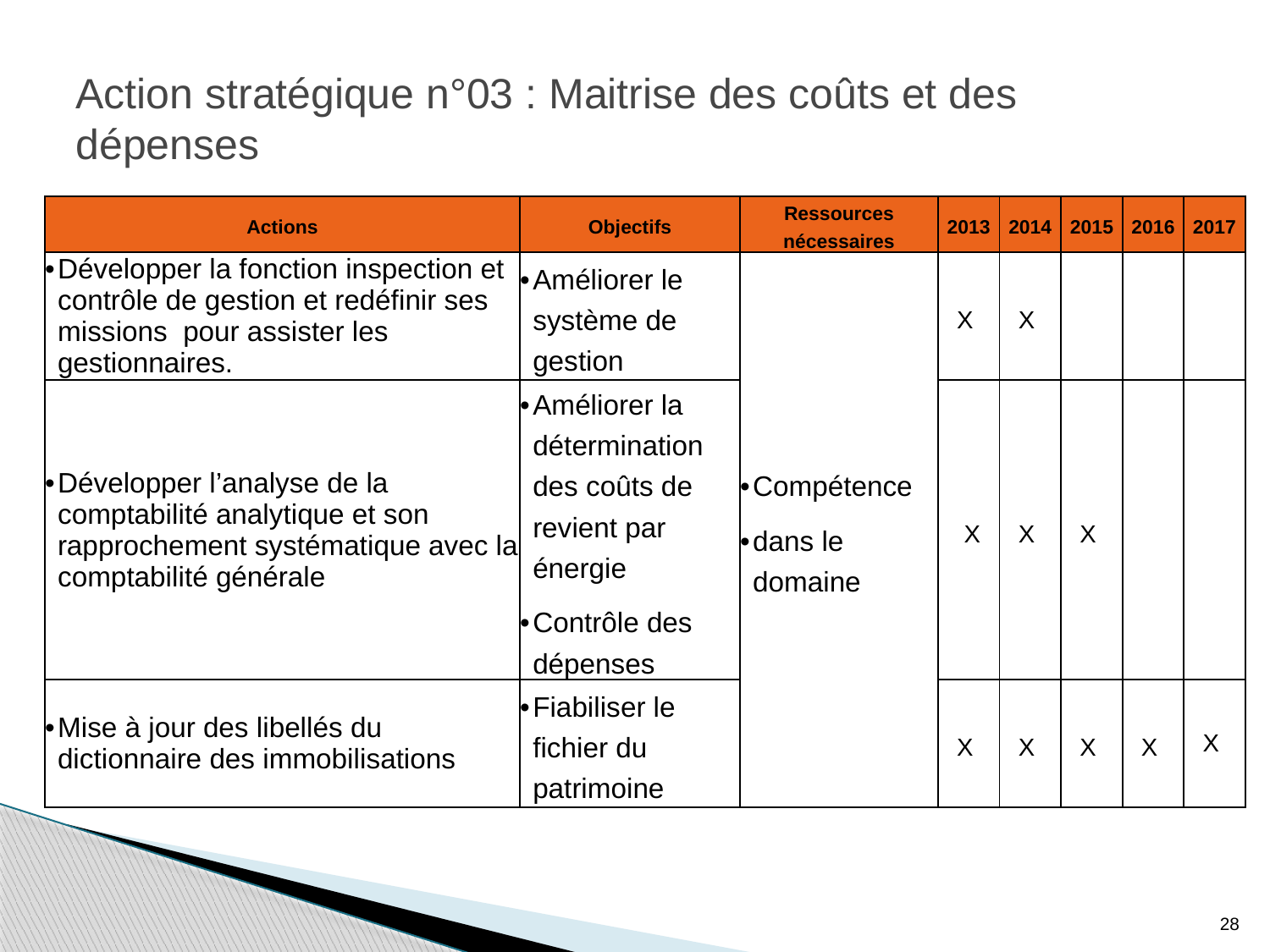

# Action stratégique n°03 : Maitrise des coûts et des dépenses
| Actions | Objectifs | Ressources nécessaires | 2013 | 2014 | 2015 | 2016 | 2017 |
| --- | --- | --- | --- | --- | --- | --- | --- |
| Développer la fonction inspection et contrôle de gestion et redéfinir ses missions pour assister les gestionnaires. | Améliorer le système de gestion | Compétence dans le domaine | X | X |  |  |  |
| Développer l’analyse de la comptabilité analytique et son rapprochement systématique avec la comptabilité générale | Améliorer la détermination des coûts de revient par énergie Contrôle des dépenses |  | X | X | X |  |  |
| Mise à jour des libellés du dictionnaire des immobilisations | Fiabiliser le fichier du patrimoine |  | X | X | X | X | X |
28